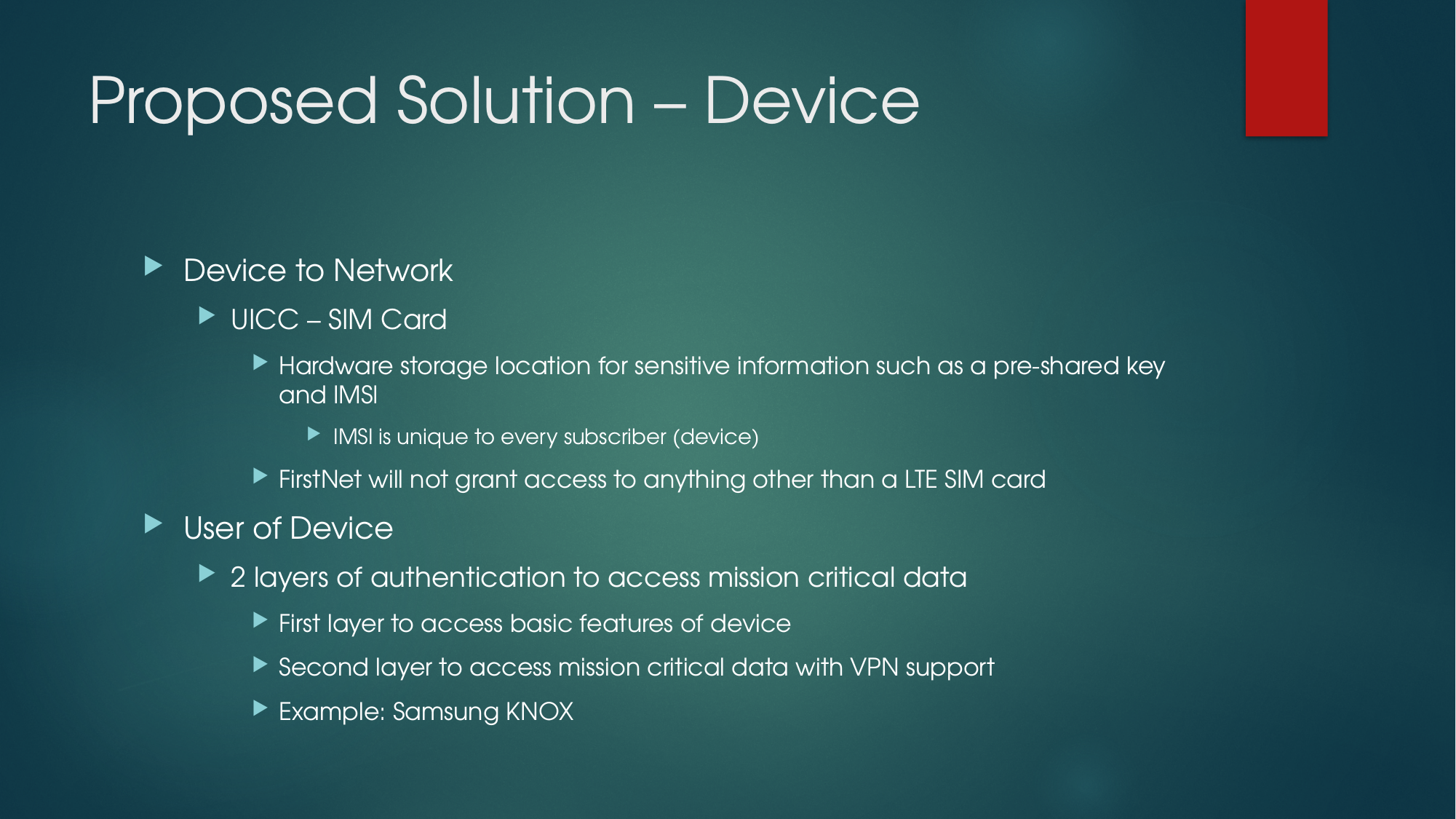

# Proposed Solution – Device
Device to Network
UICC – SIM Card
Hardware storage location for sensitive information such as a pre-shared key and IMSI
IMSI is unique to every subscriber (device)
FirstNet will not grant access to anything other than a LTE SIM card
User of Device
2 layers of authentication to access mission critical data
First layer to access basic features of device
Second layer to access mission critical data with VPN support
Example: Samsung KNOX